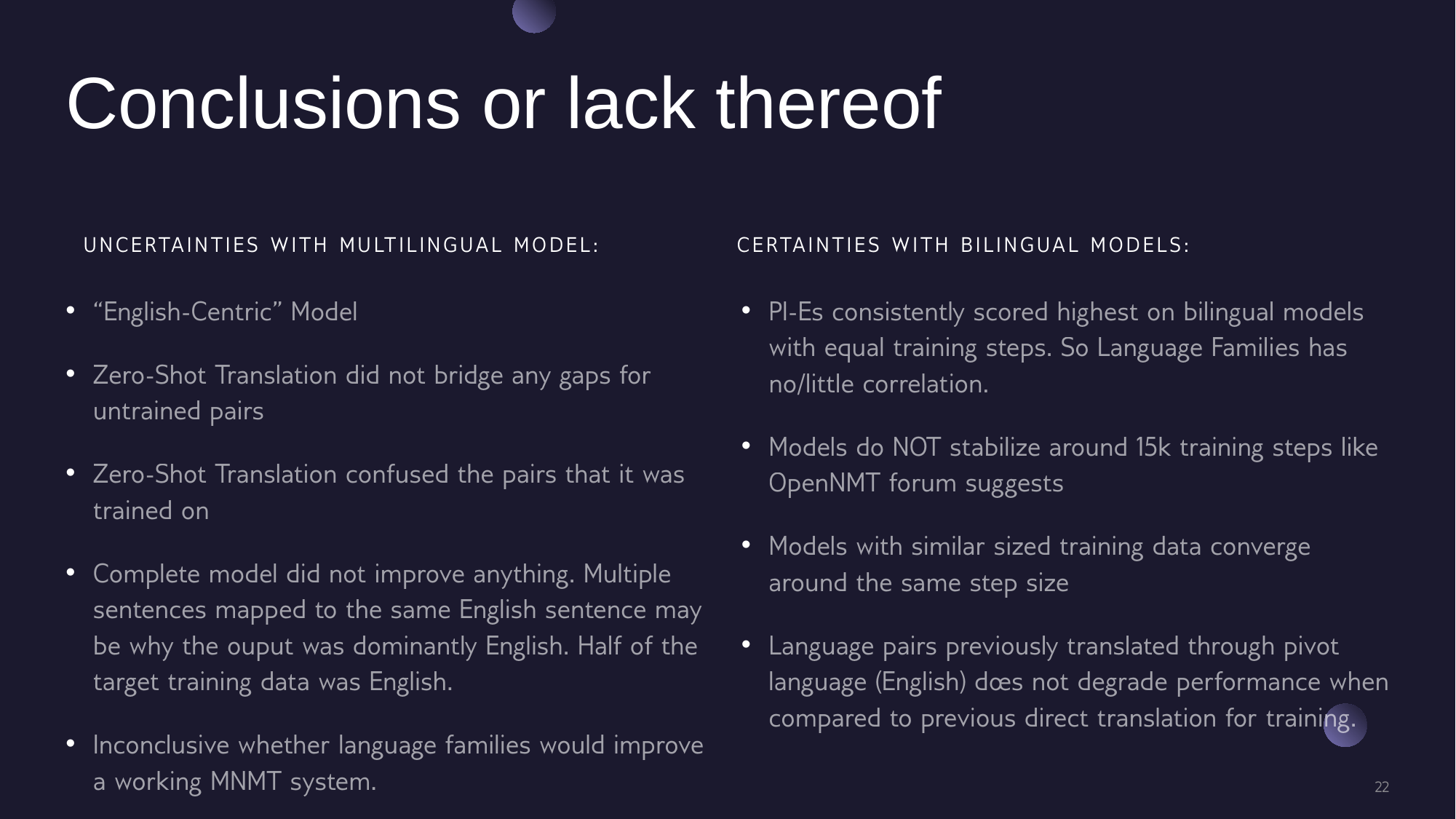

# Conclusions or lack thereof
Uncertainties with multilingual model:
Certainties with Bilingual models:
“English-Centric” Model
Zero-Shot Translation did not bridge any gaps for untrained pairs
Zero-Shot Translation confused the pairs that it was trained on
Complete model did not improve anything. Multiple sentences mapped to the same English sentence may be why the ouput was dominantly English. Half of the target training data was English.
Inconclusive whether language families would improve a working MNMT system.

Pl-Es consistently scored highest on bilingual models with equal training steps. So Language Families has no/little correlation.
Models do NOT stabilize around 15k training steps like OpenNMT forum suggests
Models with similar sized training data converge around the same step size
Language pairs previously translated through pivot language (English) does not degrade performance when compared to previous direct translation for training.

22